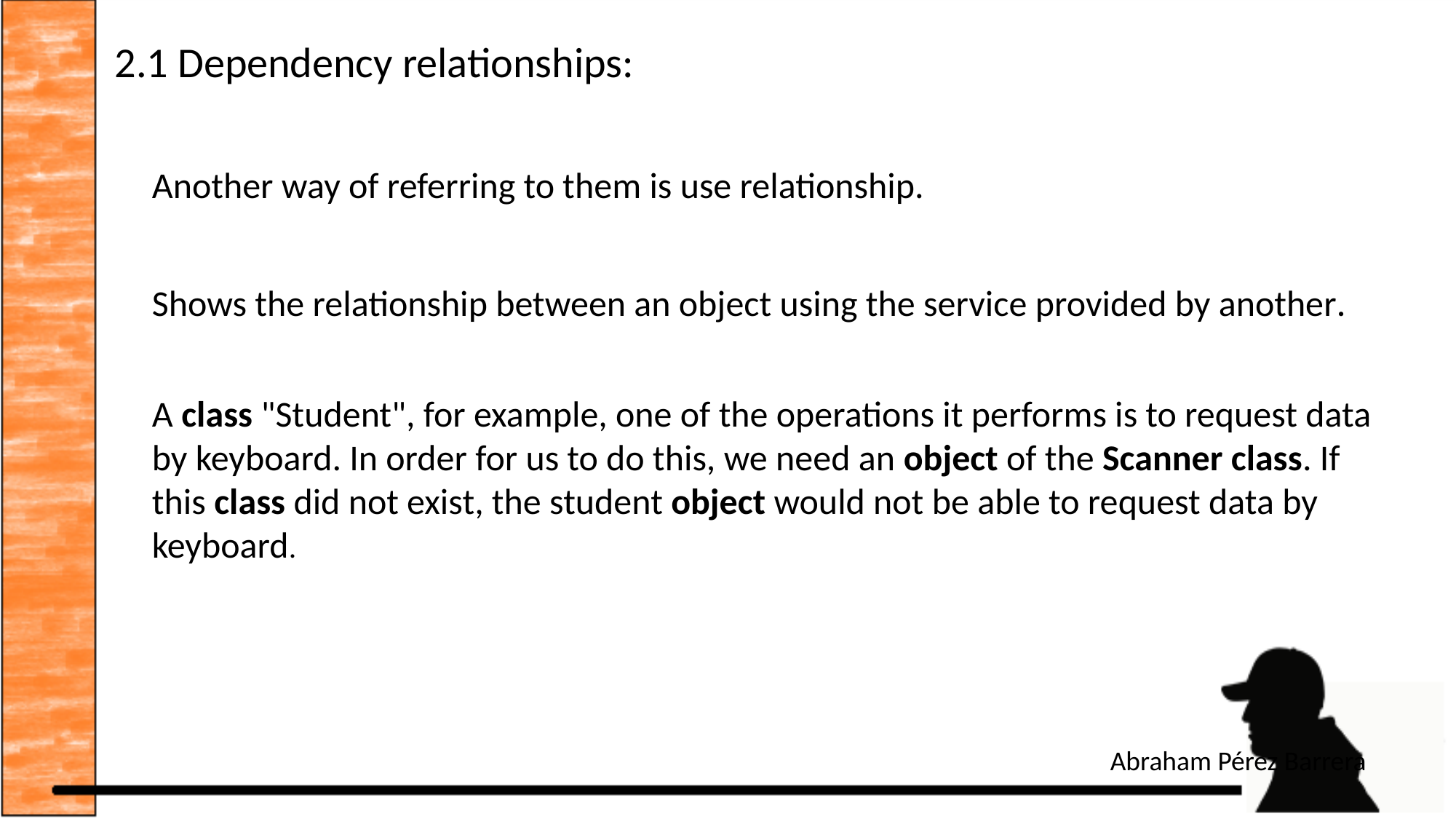

# 2.1 Dependency relationships:
Another way of referring to them is use relationship.

Shows the relationship between an object using the service provided by another.

A class "Student", for example, one of the operations it performs is to request data by keyboard. In order for us to do this, we need an object of the Scanner class. If this class did not exist, the student object would not be able to request data by keyboard.